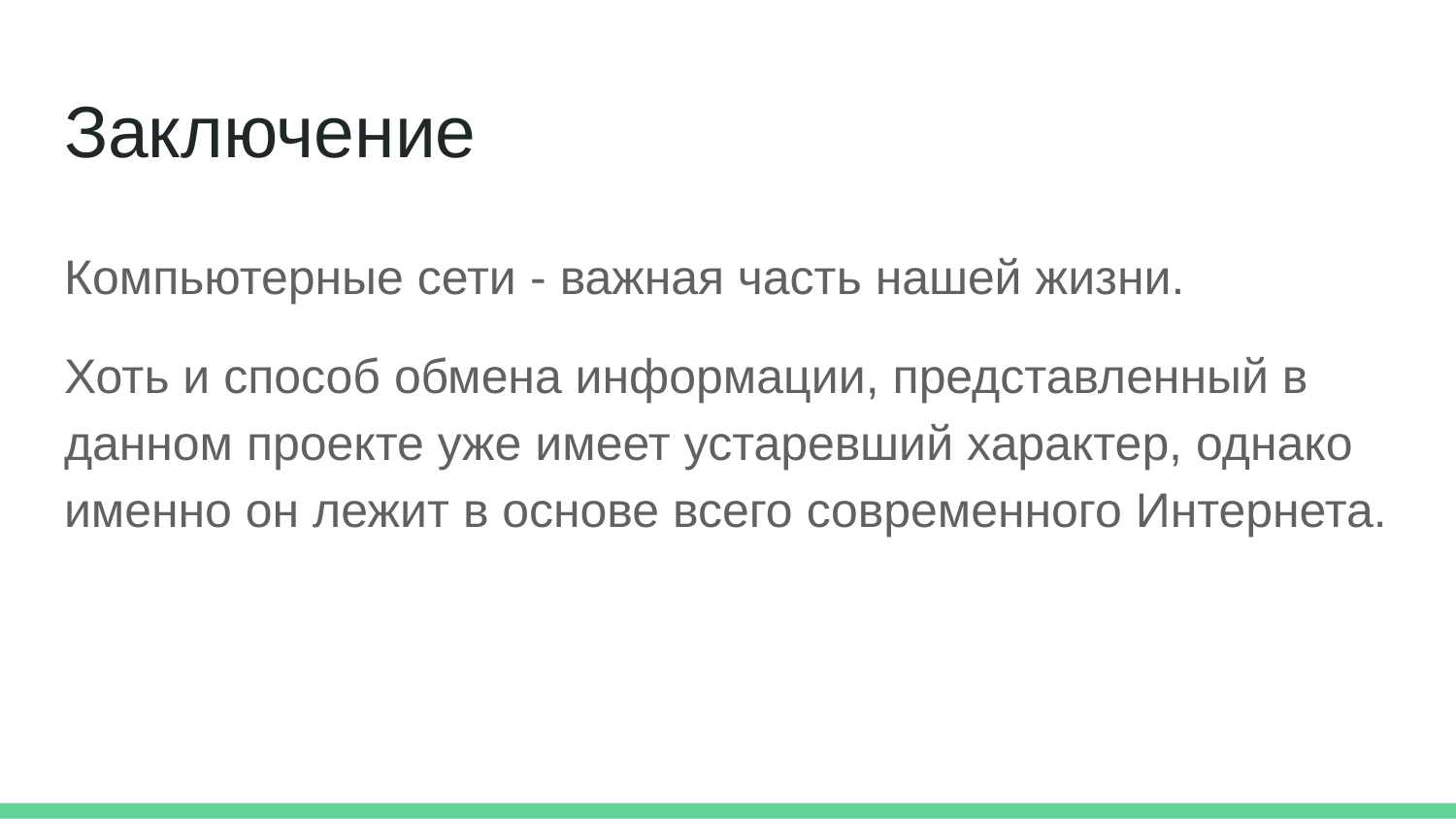

# Заключение
Компьютерные сети - важная часть нашей жизни.
Хоть и способ обмена информации, представленный в данном проекте уже имеет устаревший характер, однако именно он лежит в основе всего современного Интернета.